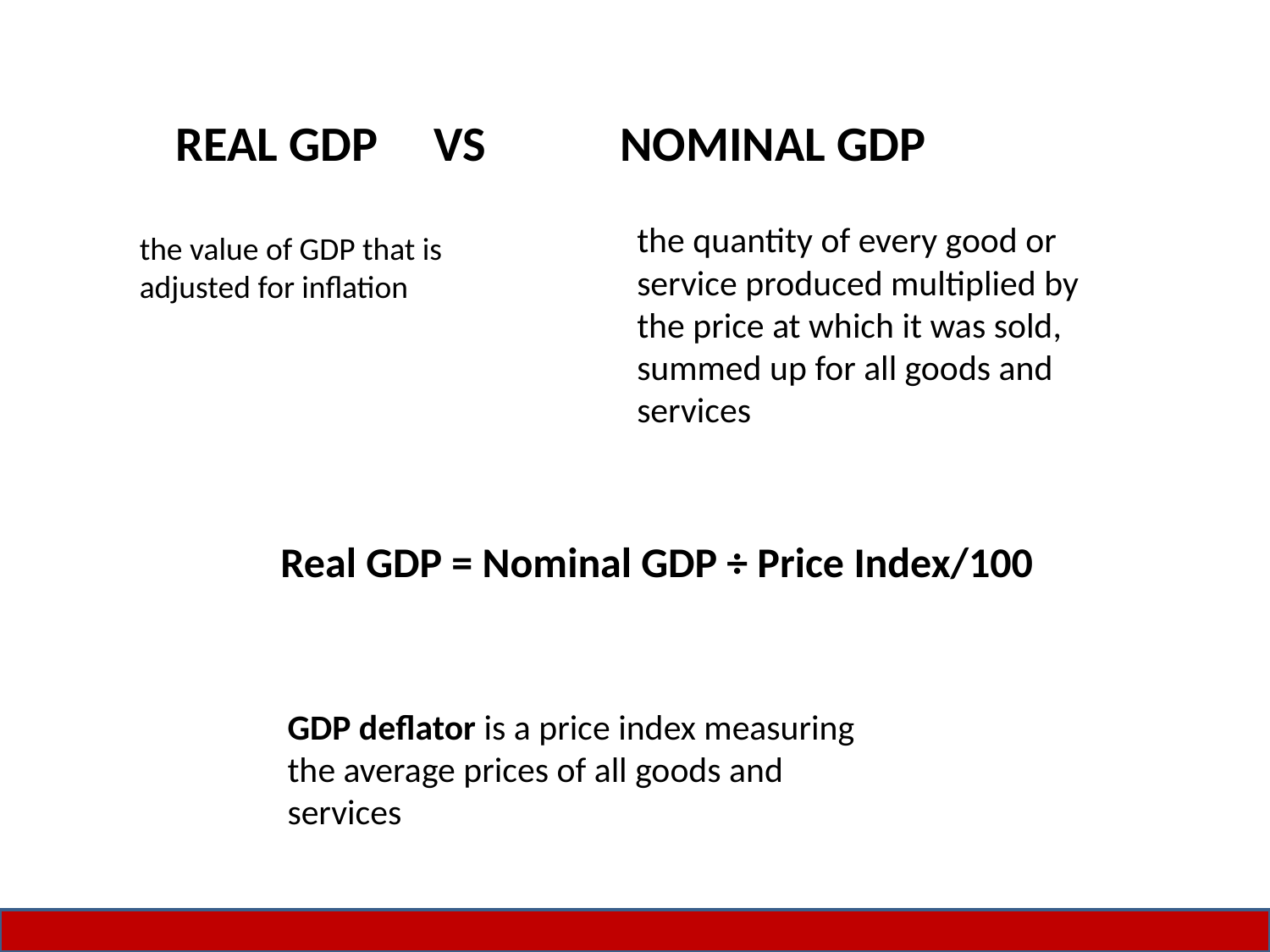

REAL GDP     VS            NOMINAL GDP
the quantity of every good or service produced multiplied by the price at which it was sold, summed up for all goods and services
the value of GDP that is adjusted for inflation
Real GDP = Nominal GDP ÷ Price Index/100
GDP deflator is a price index measuring the average prices of all goods and services